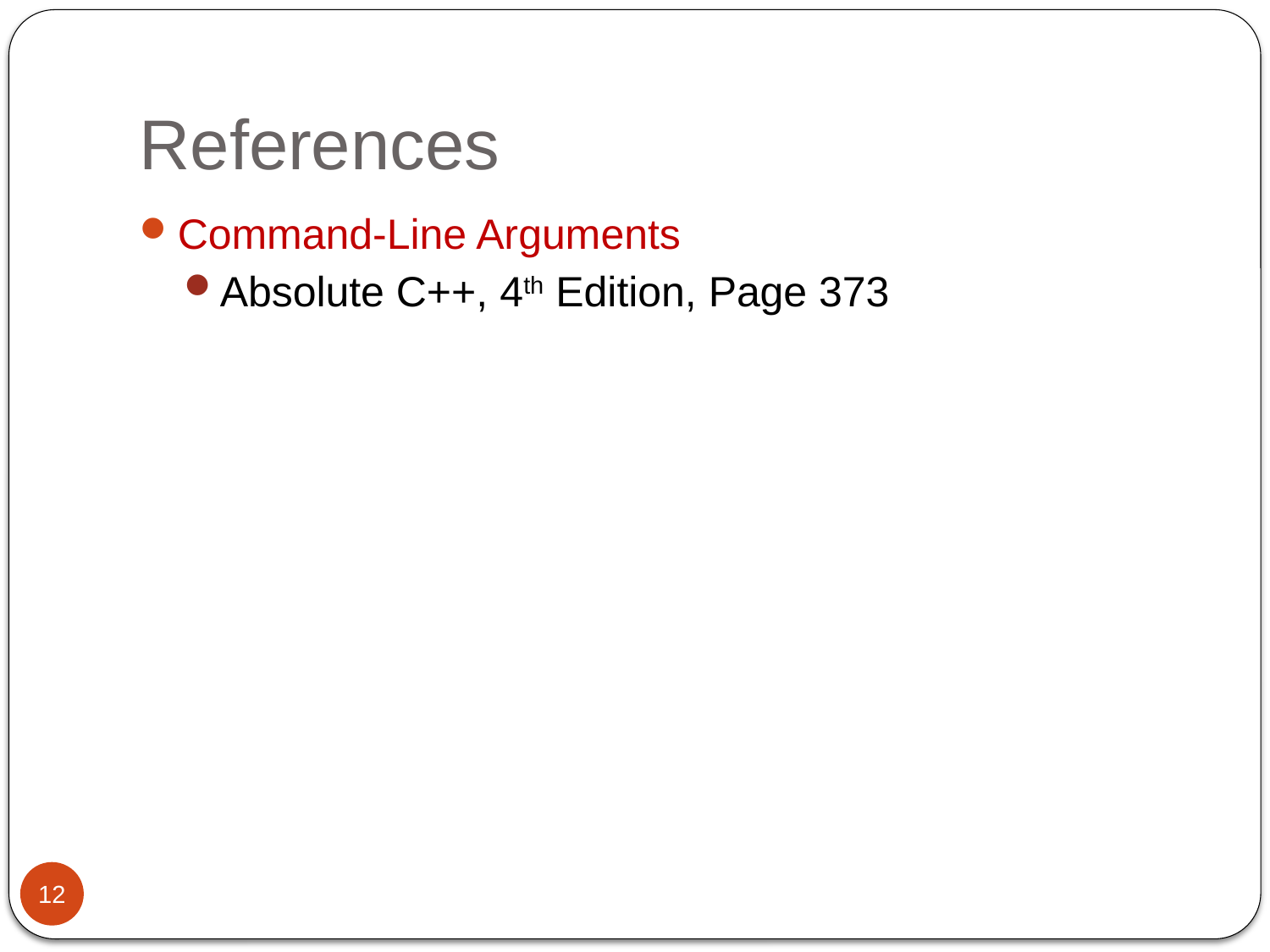

# References
Command-Line Arguments
Absolute C++, 4th Edition, Page 373

12